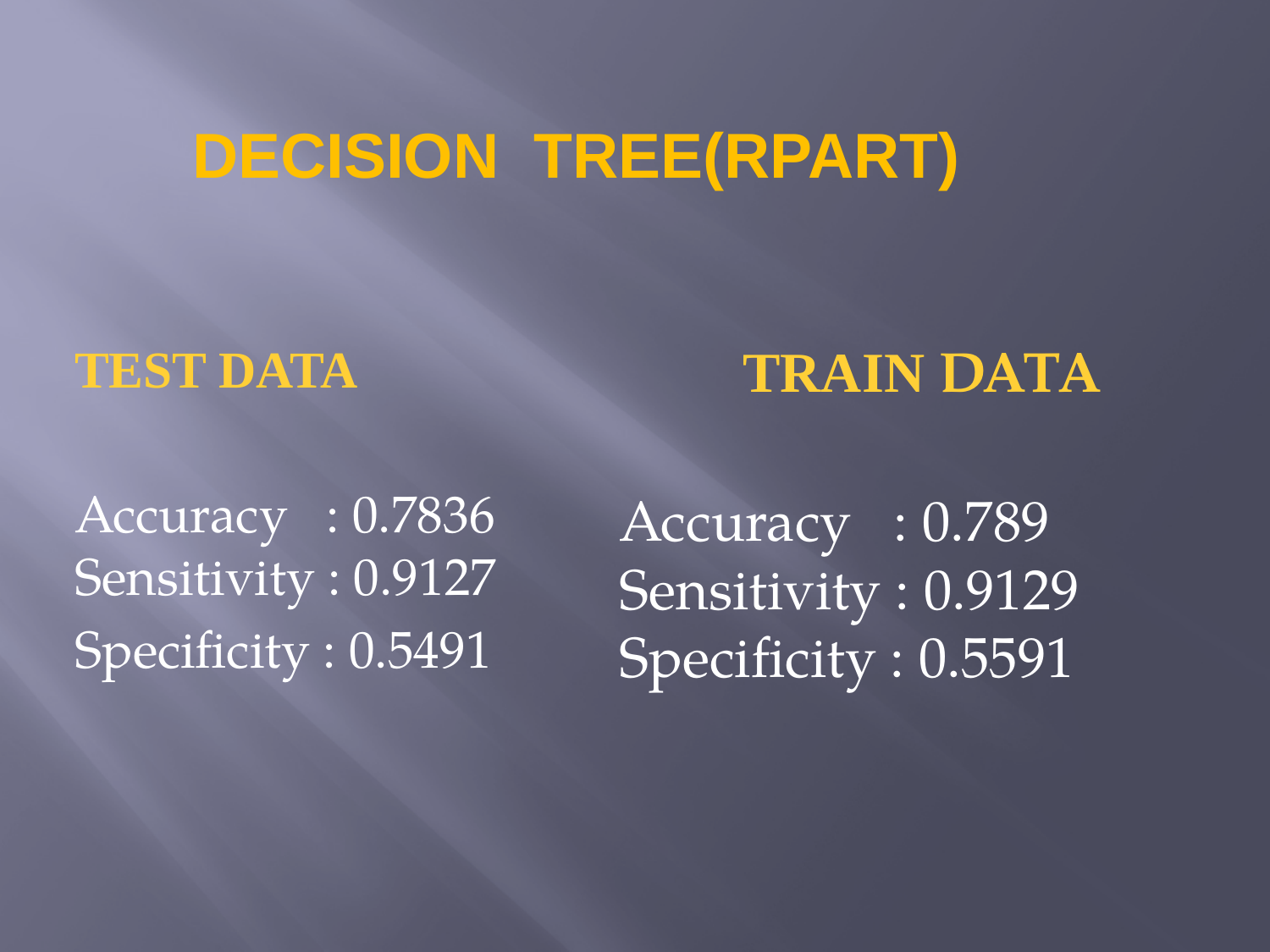

# DECISION  TREE(RPART)
TEST DATA

Accuracy   : 0.7836 Sensitivity : 0.9127
Specificity : 0.5491
TRAIN DATA

Accuracy   : 0.789
Sensitivity : 0.9129
Specificity : 0.5591